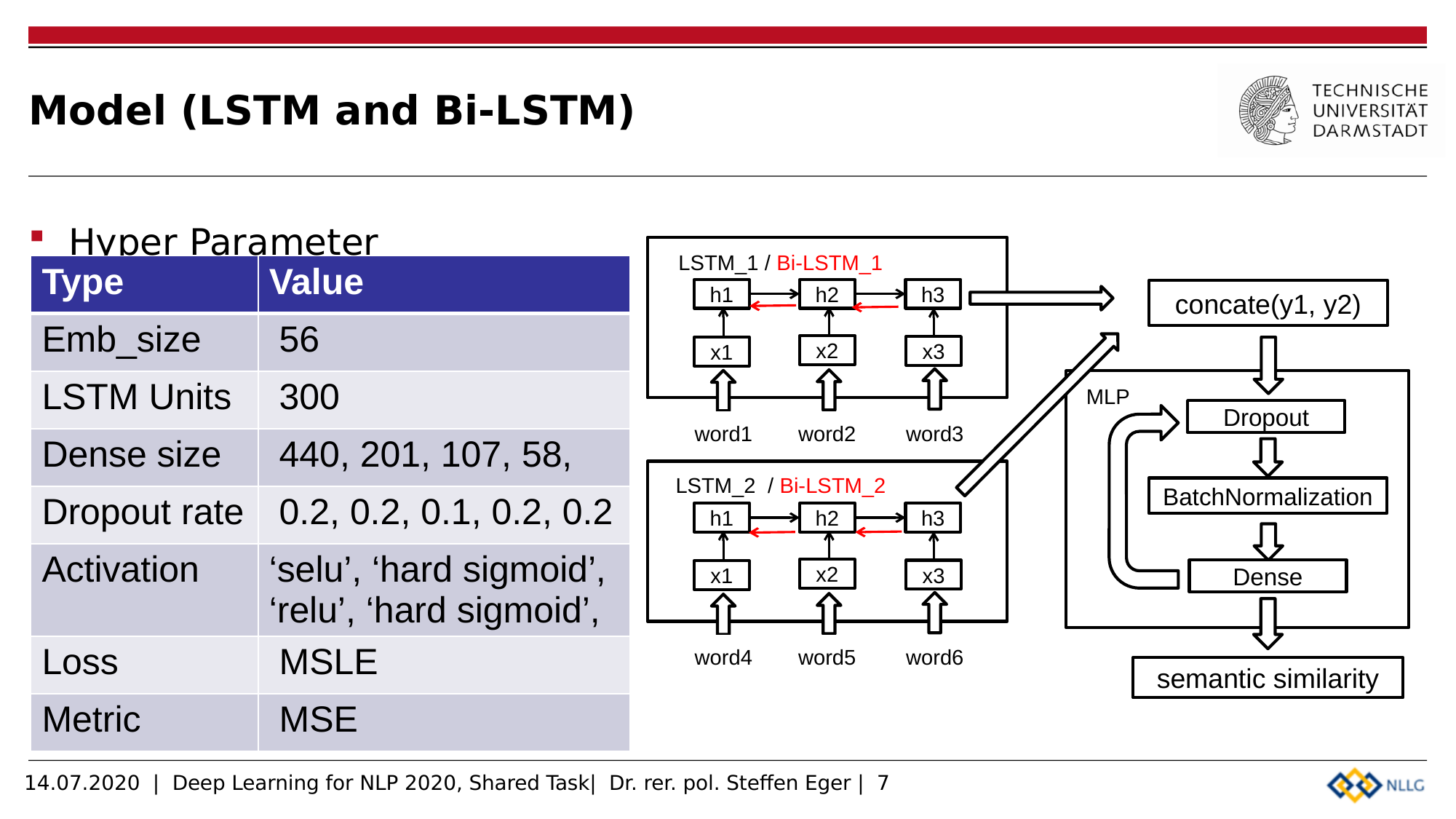

# Model (LSTM and Bi-LSTM)
 Hyper Parameter

h1
h2
h3
LSTM_1 / Bi-LSTM_1
x2
x1
x3

word1
word2
word3
concate(y1, y2)

h1
h2
h3
LSTM_2  / Bi-LSTM_2
x2
x1
x3

word4
word5
word6

MLP

Dropout

BatchNormalization

Dense

semantic similarity

| Type | Value |
| --- | --- |
| Emb\_size | 56 |
| LSTM Units | 300 |
| Dense size | 440, 201, 107, 58, |
| Dropout rate | 0.2, 0.2, 0.1, 0.2, 0.2 |
| Activation | ‘selu’, ‘hard sigmoid’, ‘relu’, ‘hard sigmoid’, |
| Loss | MSLE |
| Metric | MSE |